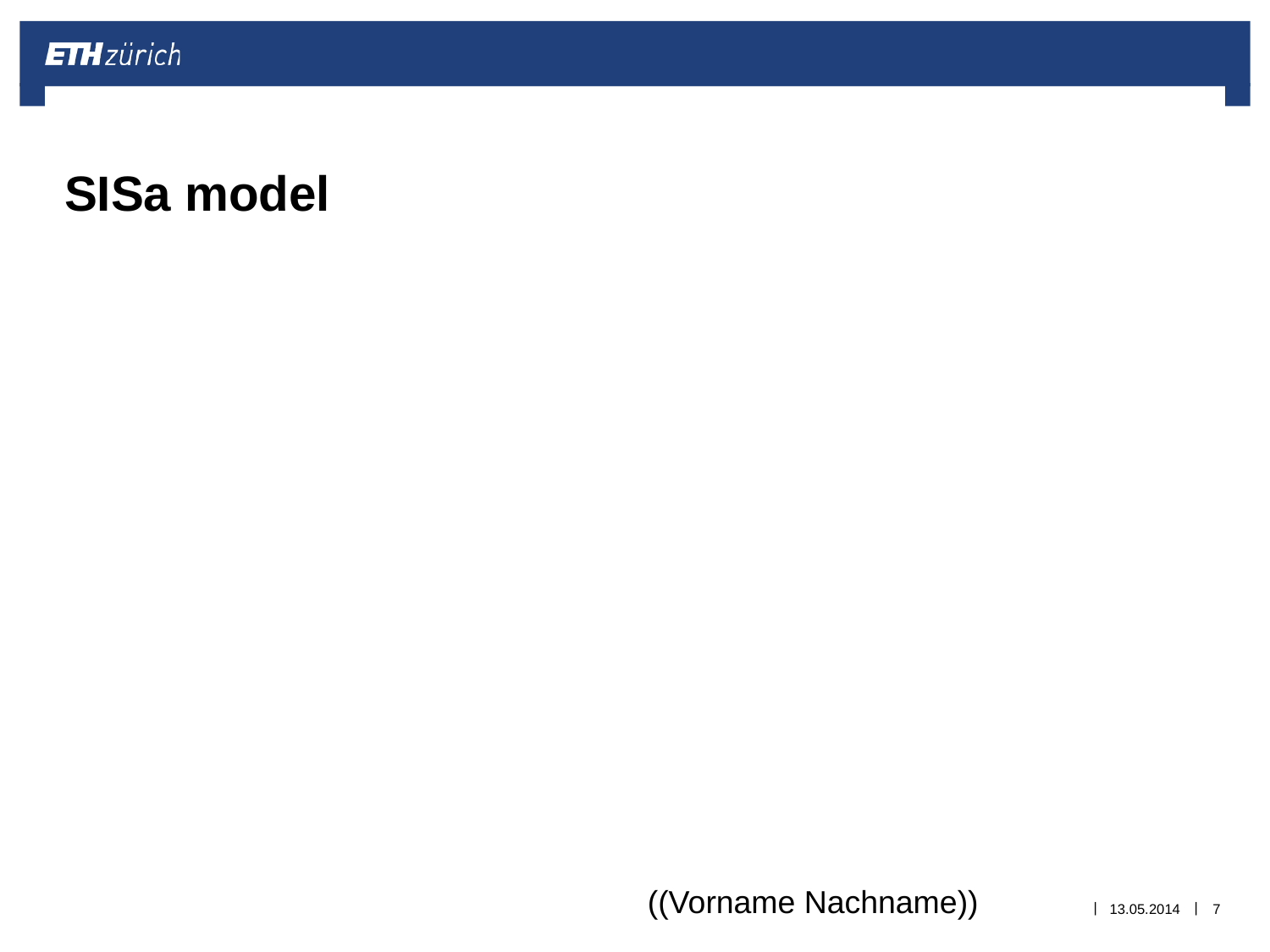

# SISa model

((Vorname Nachname))
13.05.2014
7